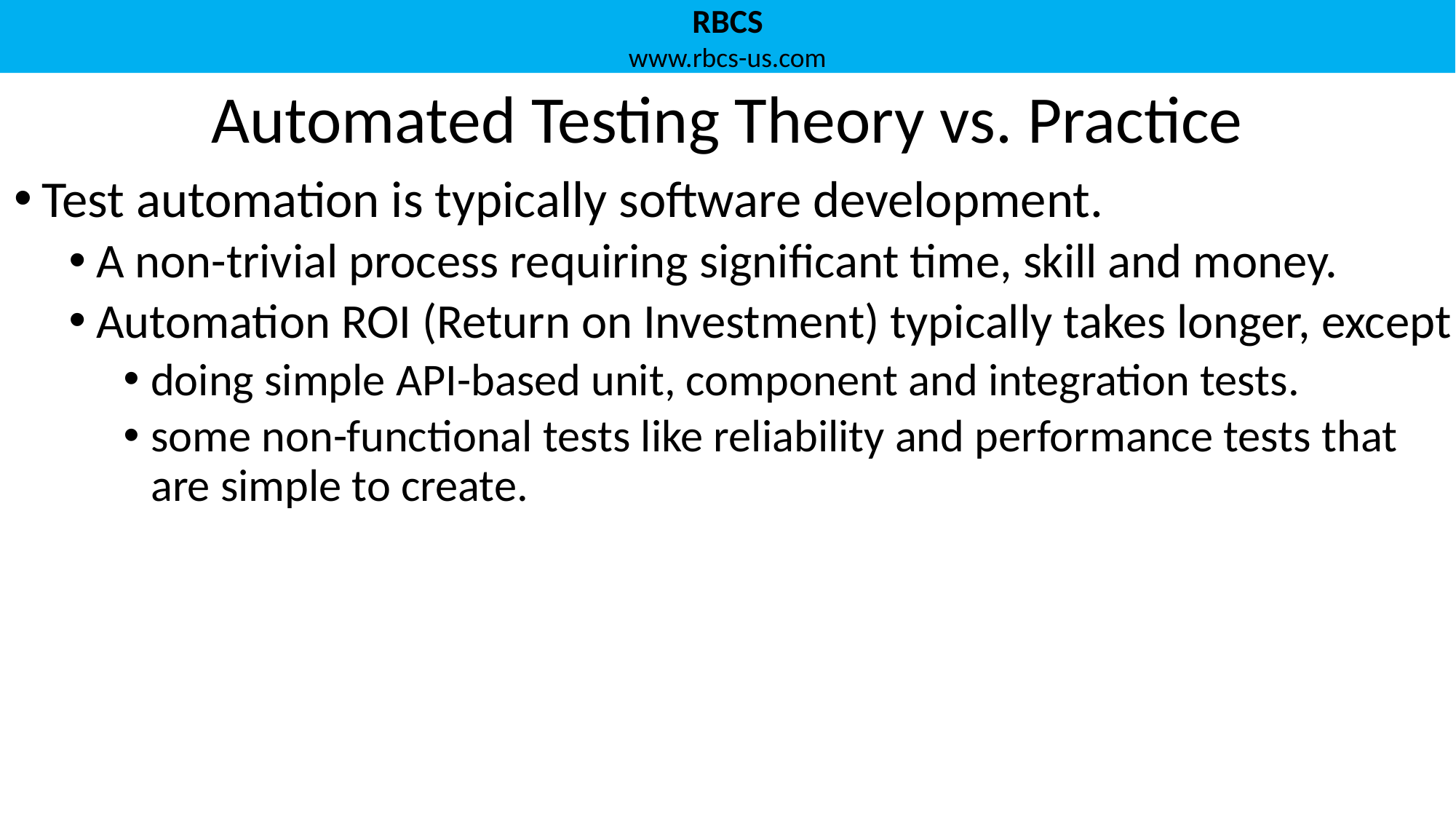

# Automated Testing Theory vs. Practice
Test automation is typically software development.
A non-trivial process requiring significant time, skill and money.
Automation ROI (Return on Investment) typically takes longer, except
doing simple API-based unit, component and integration tests.
some non-functional tests like reliability and performance tests that are simple to create.